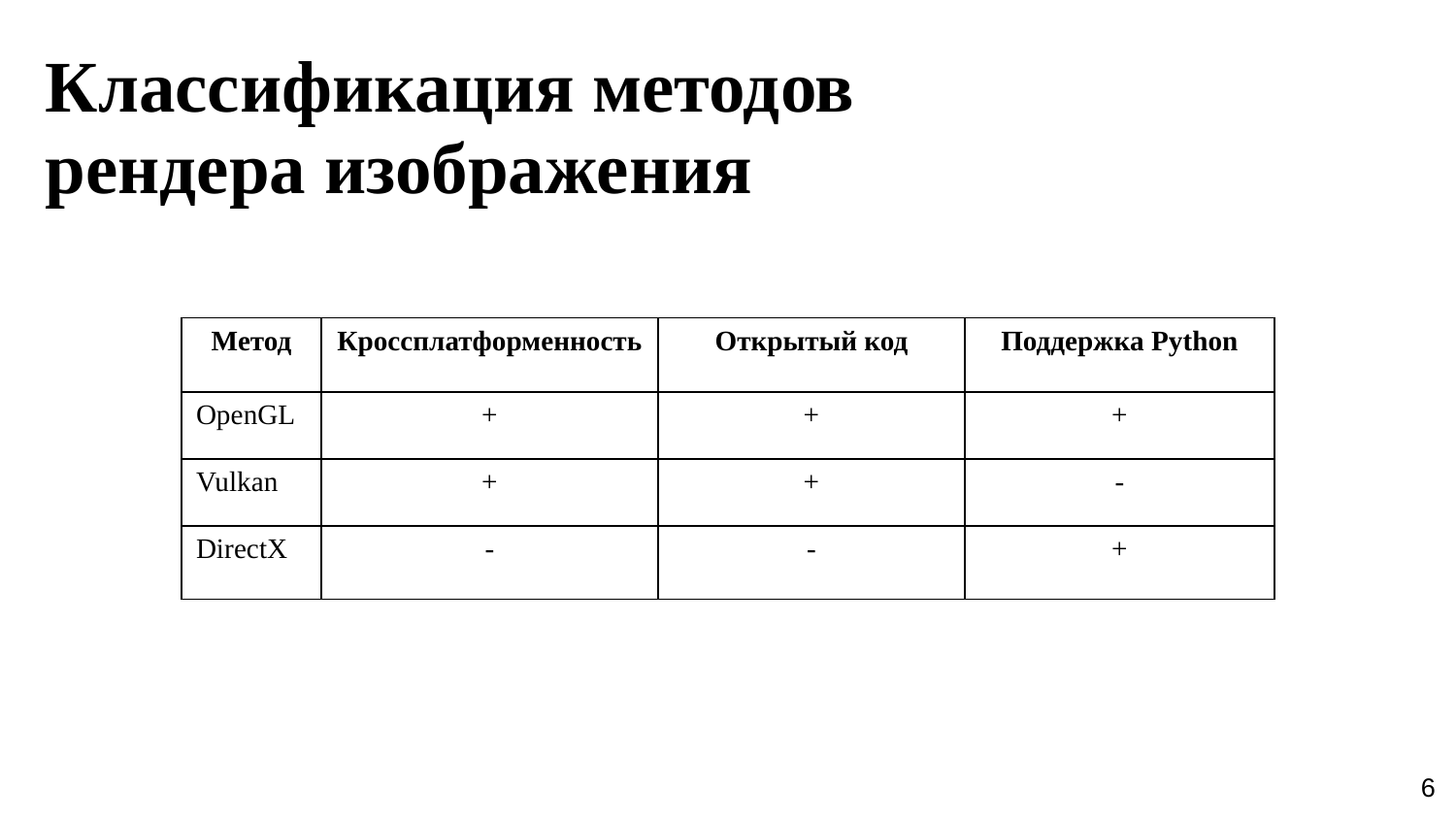

Классификация методов
рендера изображения
| Метод | Кроссплатформенность | Открытый код | Поддержка Python |
| --- | --- | --- | --- |
| OpenGL | + | + | + |
| Vulkan | + | + | - |
| DirectX | - | - | + |
# 6